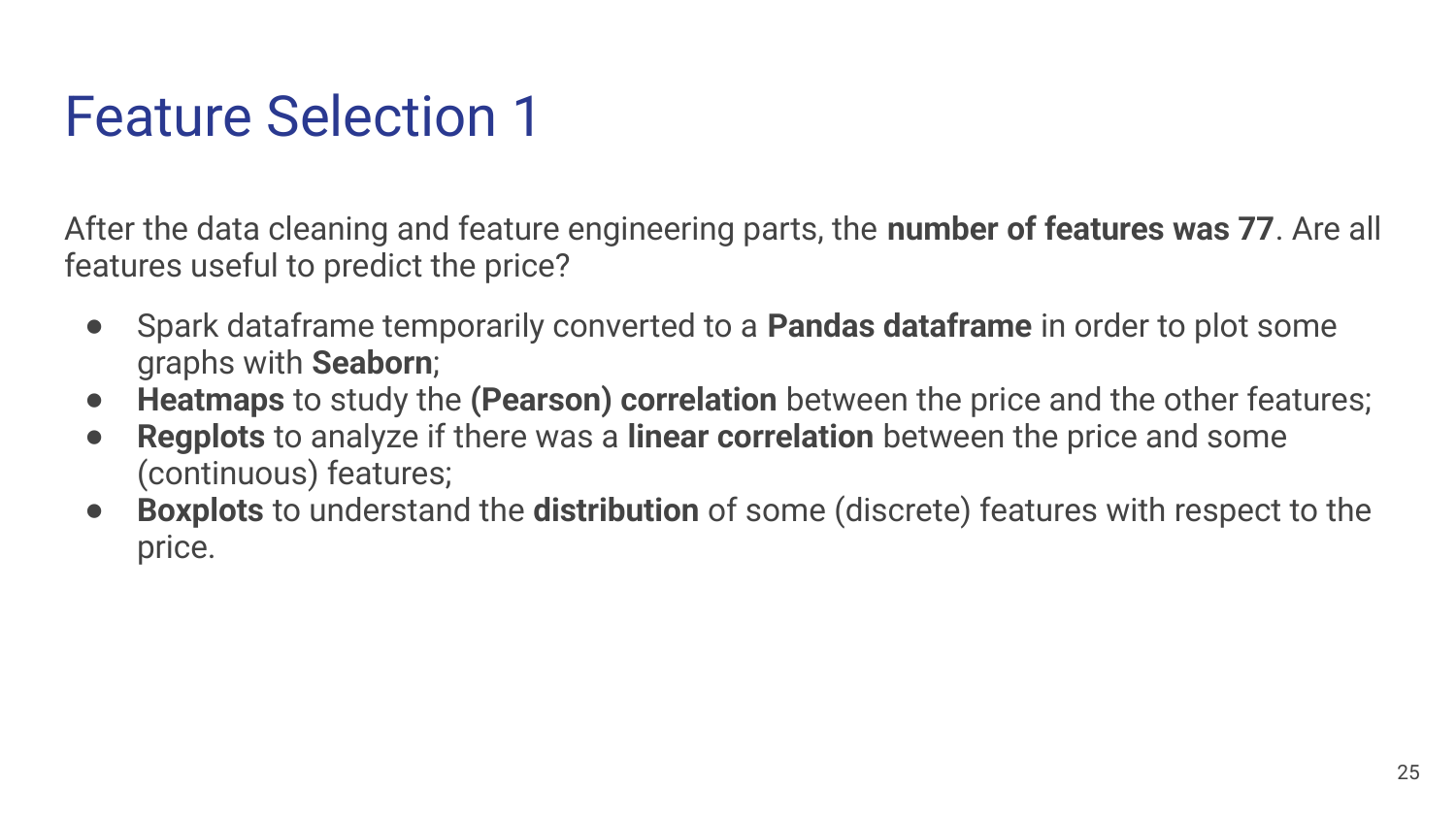

# Feature Selection 1
After the data cleaning and feature engineering parts, the number of features was 77. Are all features useful to predict the price?
Spark dataframe temporarily converted to a Pandas dataframe in order to plot some graphs with Seaborn;
Heatmaps to study the (Pearson) correlation between the price and the other features;
Regplots to analyze if there was a linear correlation between the price and some (continuous) features;
Boxplots to understand the distribution of some (discrete) features with respect to the price.
25